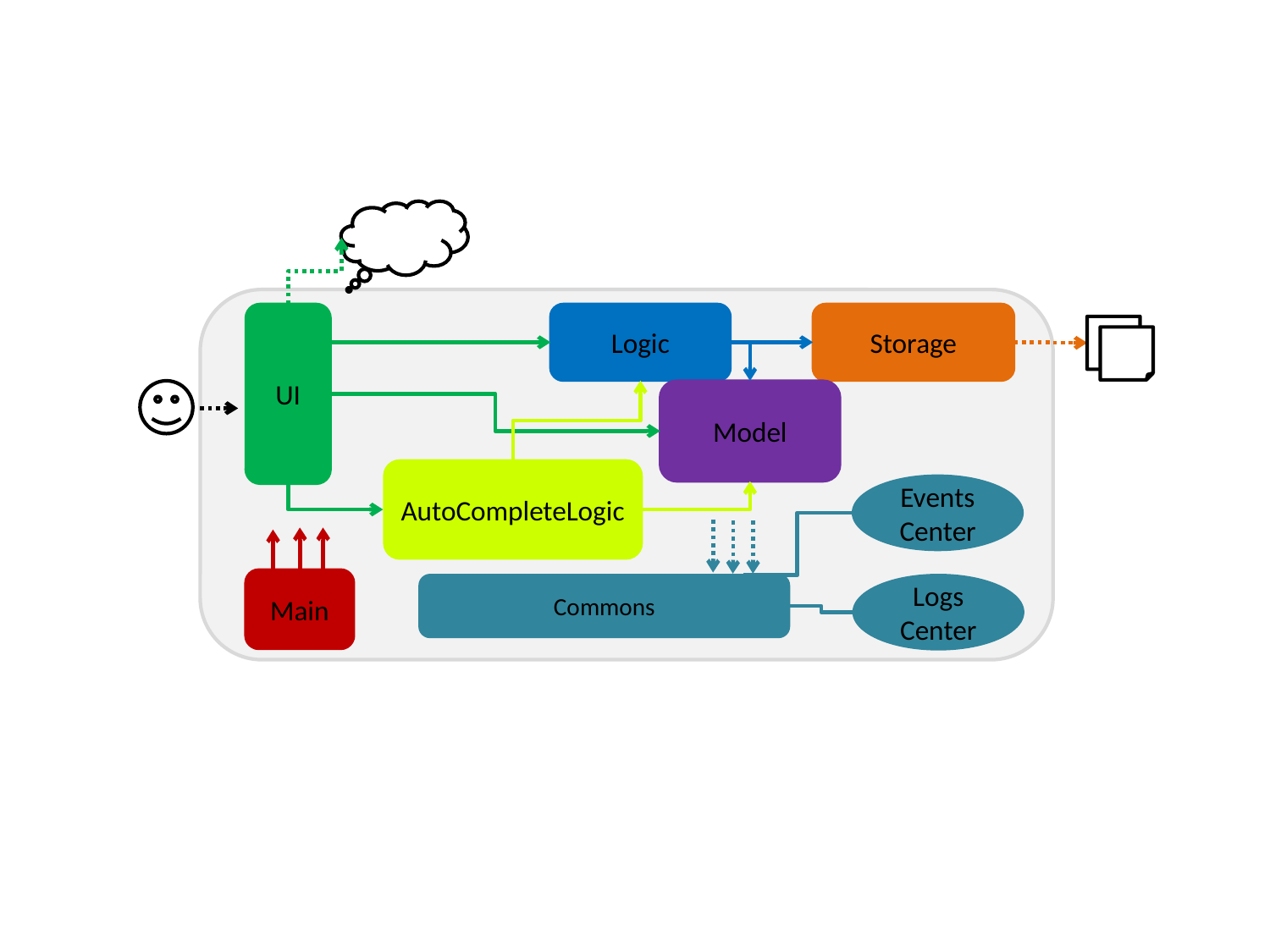

Web

UI
Logic
Storage

Model
AutoCompleteLogic
Events Center
Main
Commons
Logs
Center